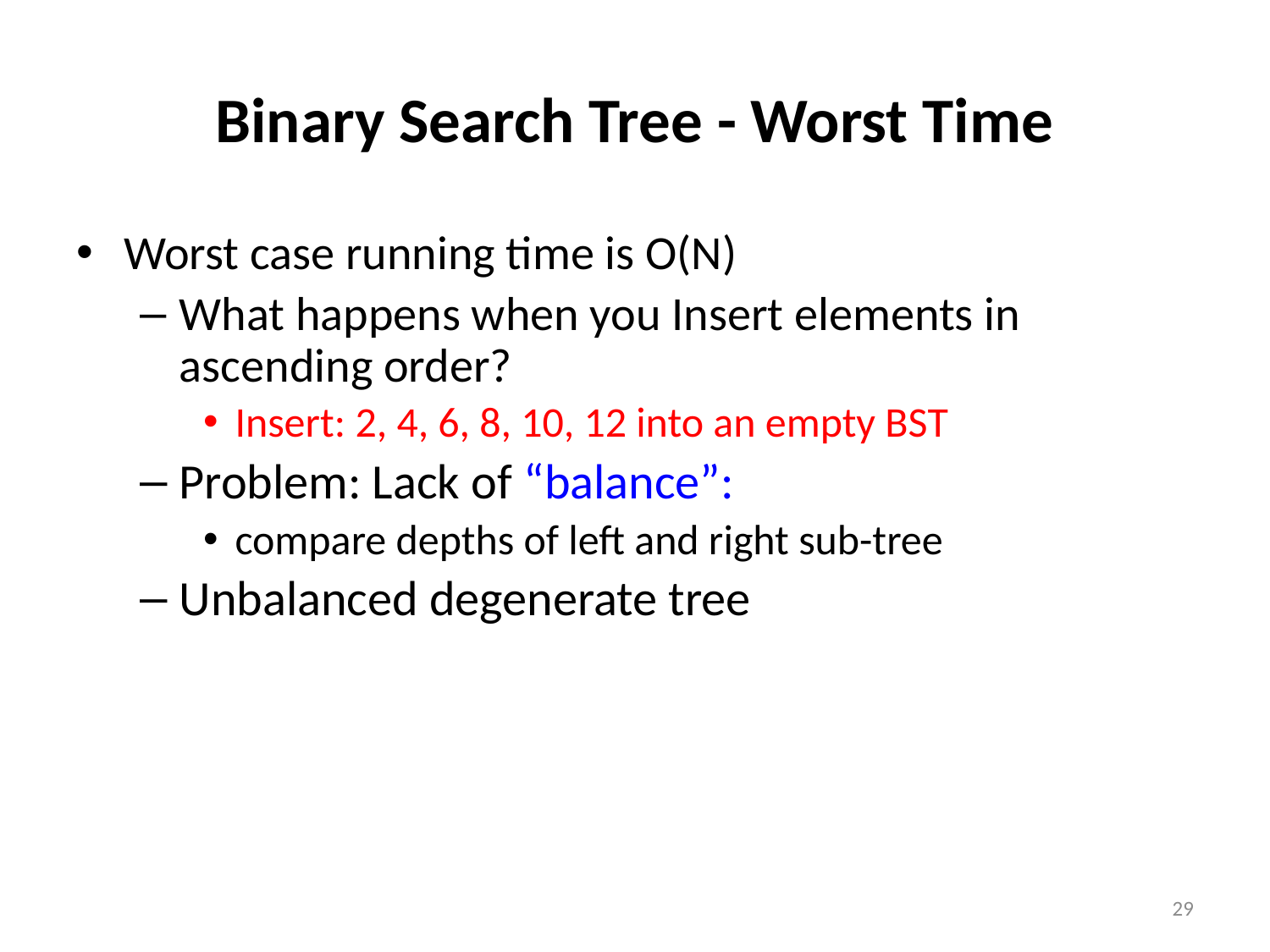

# Binary Search Tree - Worst Time
Worst case running time is O(N)
What happens when you Insert elements in ascending order?
Insert: 2, 4, 6, 8, 10, 12 into an empty BST
Problem: Lack of “balance”:
compare depths of left and right sub-tree
Unbalanced degenerate tree
29